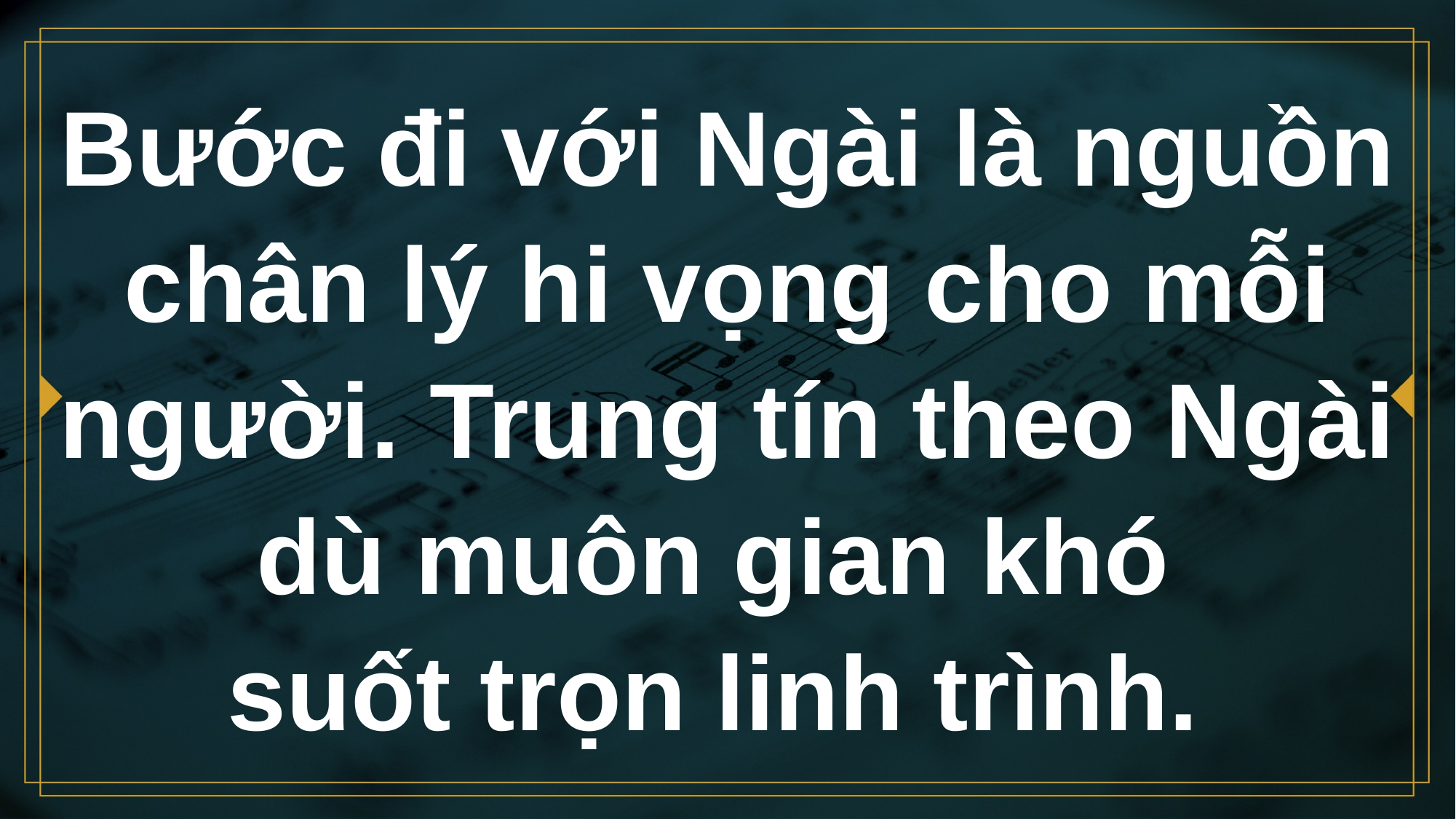

# Bước đi với Ngài là nguồn chân lý hi vọng cho mỗi người. Trung tín theo Ngài dù muôn gian khó suốt trọn linh trình.